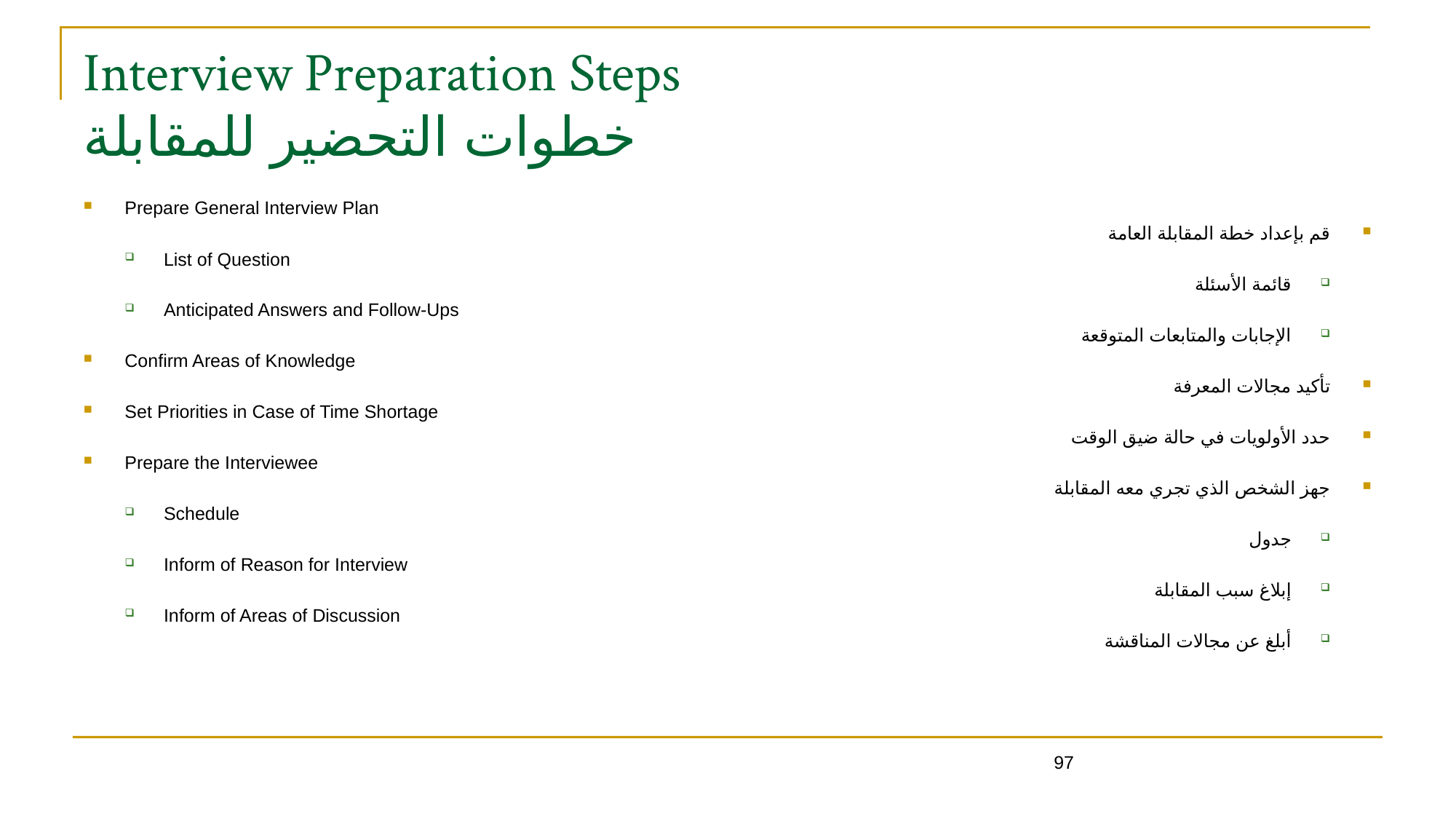

97
# Interview Preparation Steps خطوات التحضير للمقابلة
Prepare General Interview Plan
قم بإعداد خطة المقابلة العامة
List of Question
قائمة الأسئلة
Anticipated Answers and Follow-Ups
الإجابات والمتابعات المتوقعة
Confirm Areas of Knowledge
تأكيد مجالات المعرفة
Set Priorities in Case of Time Shortage
حدد الأولويات في حالة ضيق الوقت
Prepare the Interviewee
جهز الشخص الذي تجري معه المقابلة
Schedule
جدول
Inform of Reason for Interview
إبلاغ سبب المقابلة
Inform of Areas of Discussion
أبلغ عن مجالات المناقشة